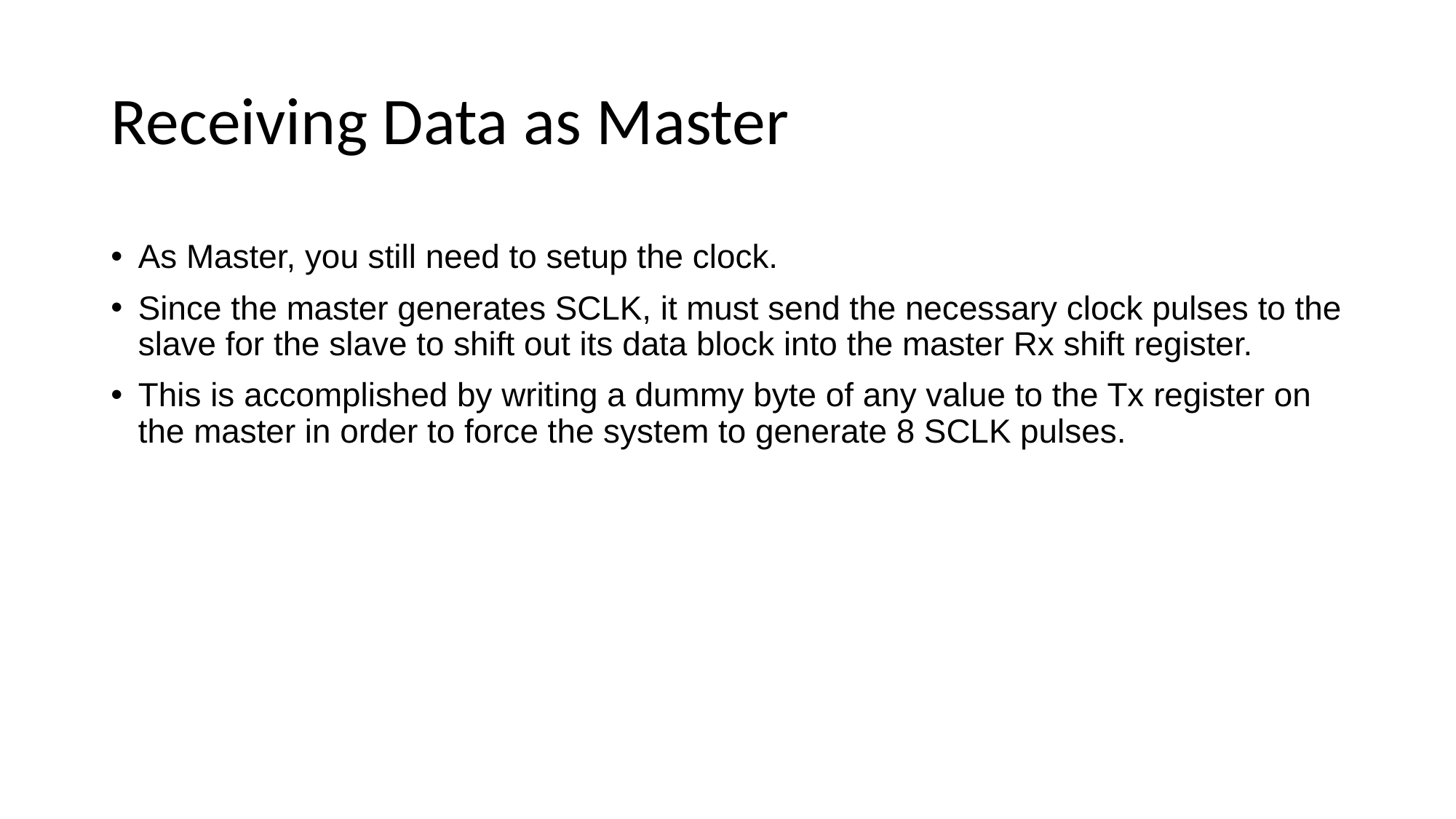

# Receiving Data as Master
As Master, you still need to setup the clock.
Since the master generates SCLK, it must send the necessary clock pulses to the slave for the slave to shift out its data block into the master Rx shift register.
This is accomplished by writing a dummy byte of any value to the Tx register on the master in order to force the system to generate 8 SCLK pulses.